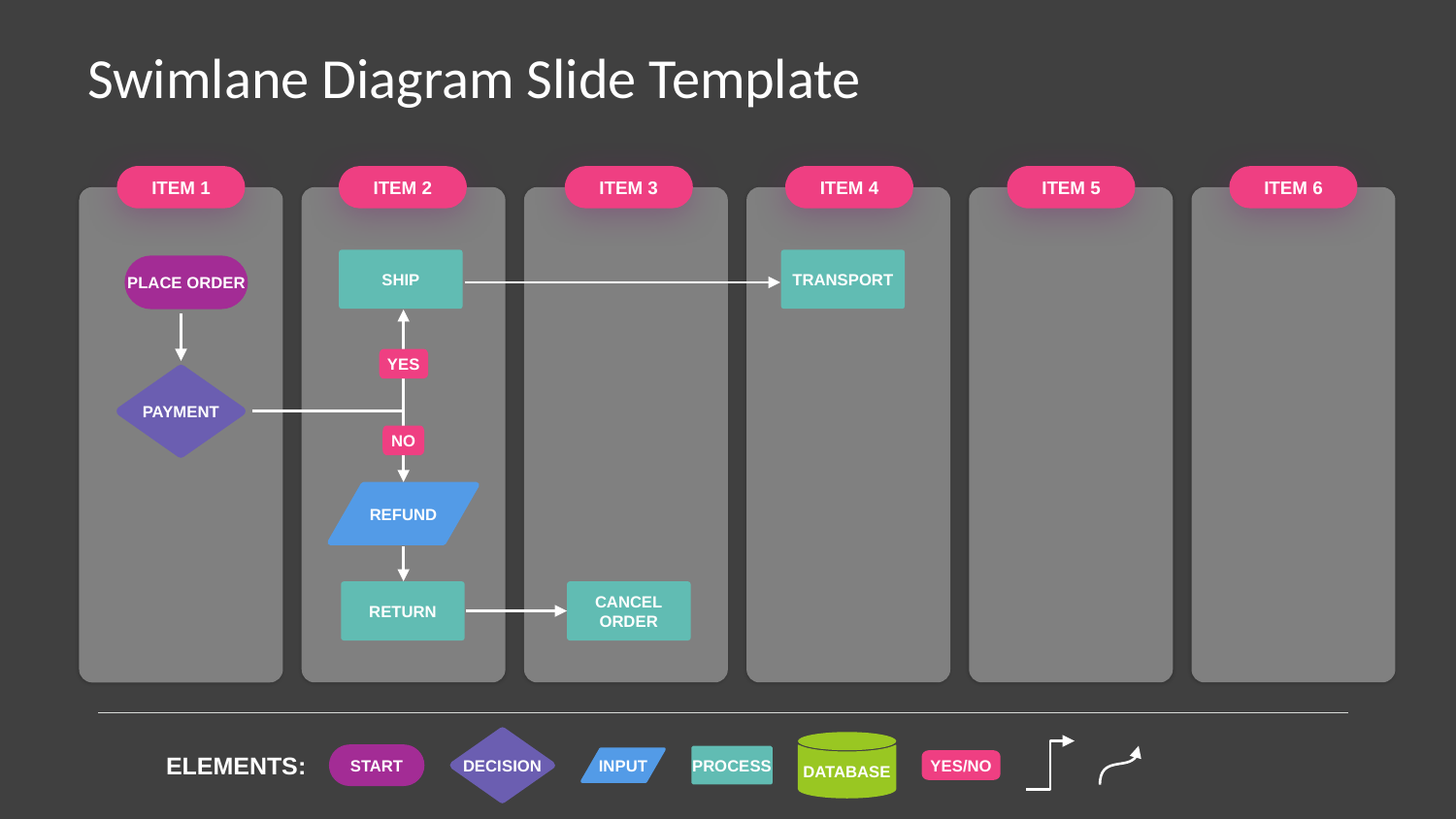

# Swimlane Diagram Slide Template
ITEM 1
ITEM 2
ITEM 3
ITEM 4
ITEM 5
ITEM 6

TRANSPORT
SHIP
PLACE ORDER
YES
PAYMENT
NO
REFUND
RETURN
CANCEL
ORDER
DECISION

DATABASE
START
PROCESS
INPUT
YES/NO
ELEMENTS: